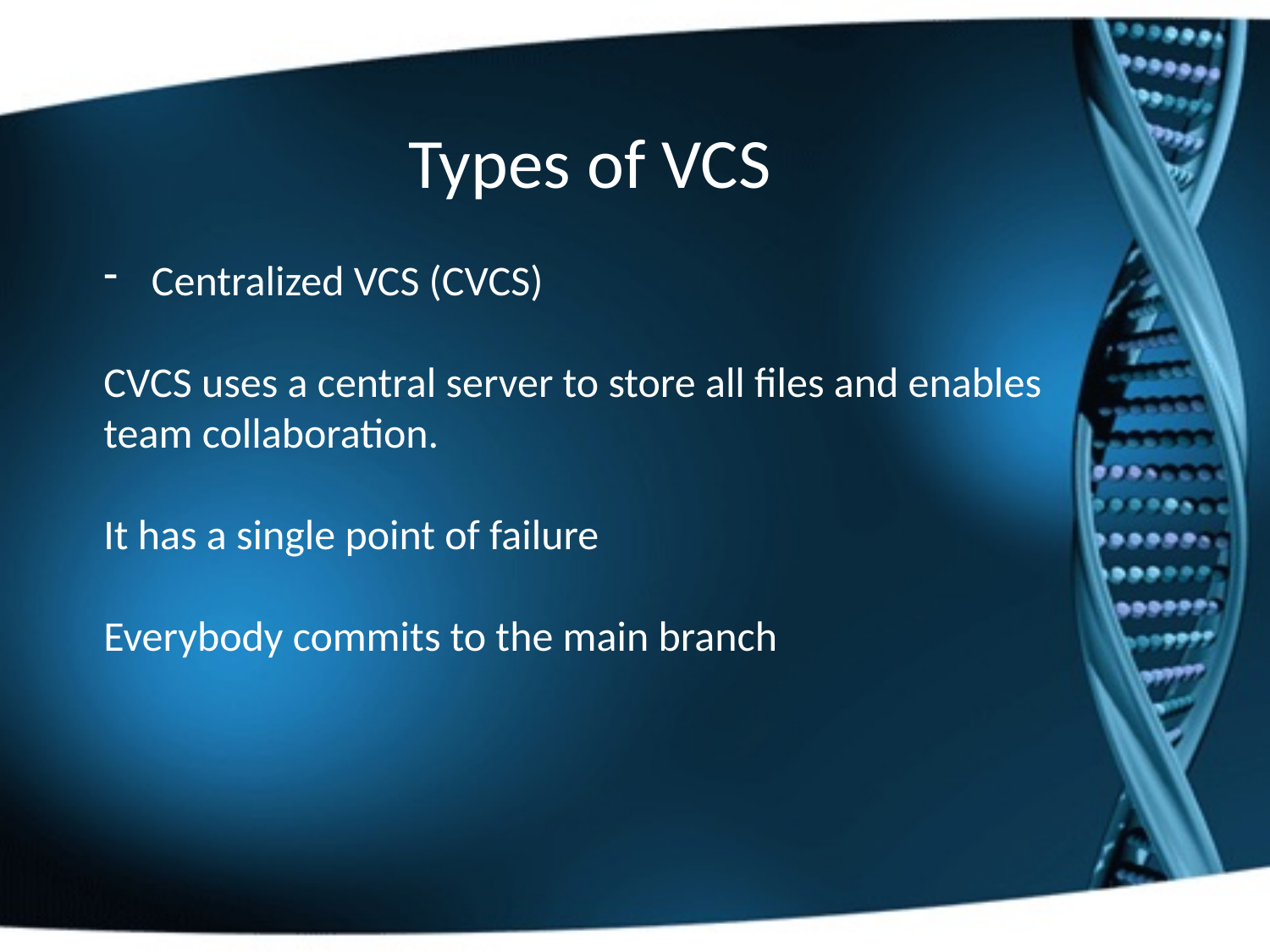

Types of VCS
Centralized VCS (CVCS)

CVCS uses a central server to store all files and enables team collaboration.

It has a single point of failure

Everybody commits to the main branch